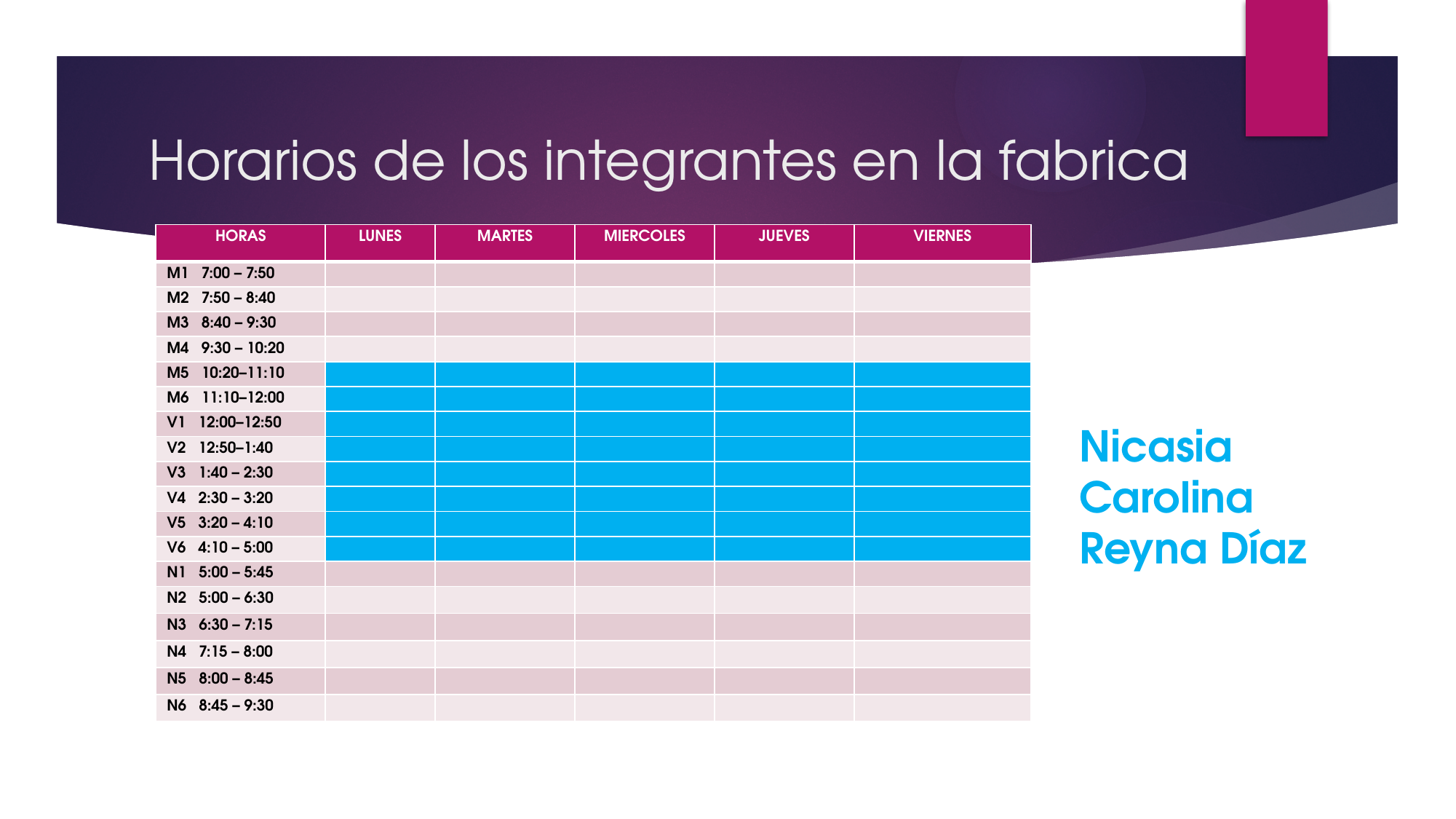

# Horarios de los integrantes en la fabrica
| HORAS | LUNES | MARTES | MIERCOLES | JUEVES | VIERNES |
| --- | --- | --- | --- | --- | --- |
| M1 7:00 – 7:50 |  |  |  |  |  |
| M2 7:50 – 8:40 |  |  |  |  |  |
| M3 8:40 – 9:30 |  |  |  |  |  |
| M4 9:30 – 10:20 |  |  |  |  |  |
| M5 10:20–11:10 |  |  |  |  |  |
| M6 11:10–12:00 |  |  |  |  |  |
| V1 12:00–12:50 |  |  |  |  |  |
| V2 12:50–1:40 |  |  |  |  |  |
| V3 1:40 – 2:30 |  |  |  |  |  |
| V4 2:30 – 3:20 |  |  |  |  |  |
| V5 3:20 – 4:10 |  |  |  |  |  |
| V6 4:10 – 5:00 |  |  |  |  |  |
| N1 5:00 – 5:45 |  |  |  |  |  |
| N2 5:00 – 6:30 |  |  |  |  |  |
| N3 6:30 – 7:15 |  |  |  |  |  |
| N4 7:15 – 8:00 |  |  |  |  |  |
| N5 8:00 – 8:45 |  |  |  |  |  |
| N6 8:45 – 9:30 |  |  |  |  |  |
Nicasia Carolina Reyna Díaz